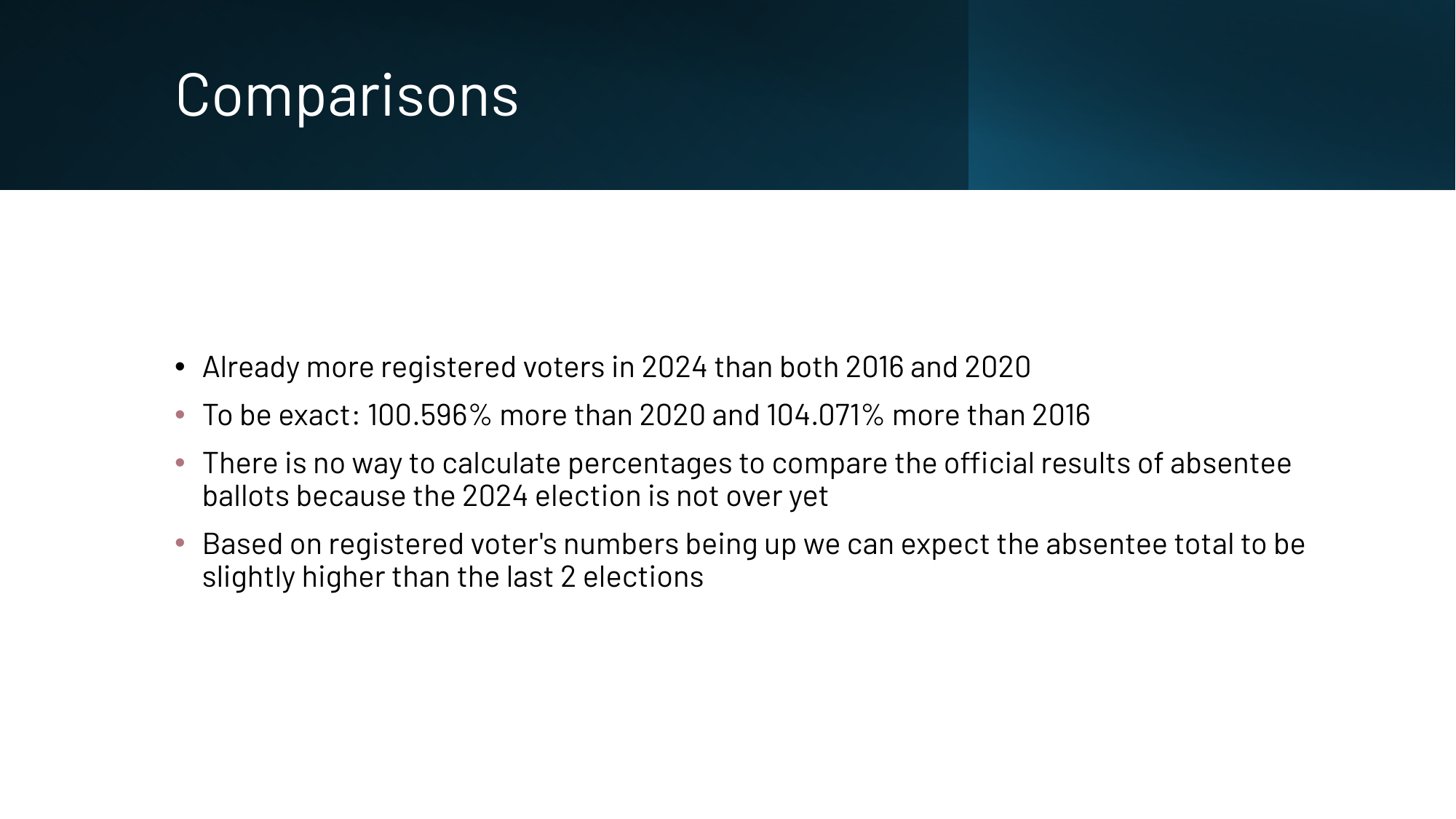

# Comparisons
Already more registered voters in 2024 than both 2016 and 2020
To be exact: 100.596% more than 2020 and 104.071% more than 2016
There is no way to calculate percentages to compare the official results of absentee ballots because the 2024 election is not over yet
Based on registered voter's numbers being up we can expect the absentee total to be slightly higher than the last 2 elections